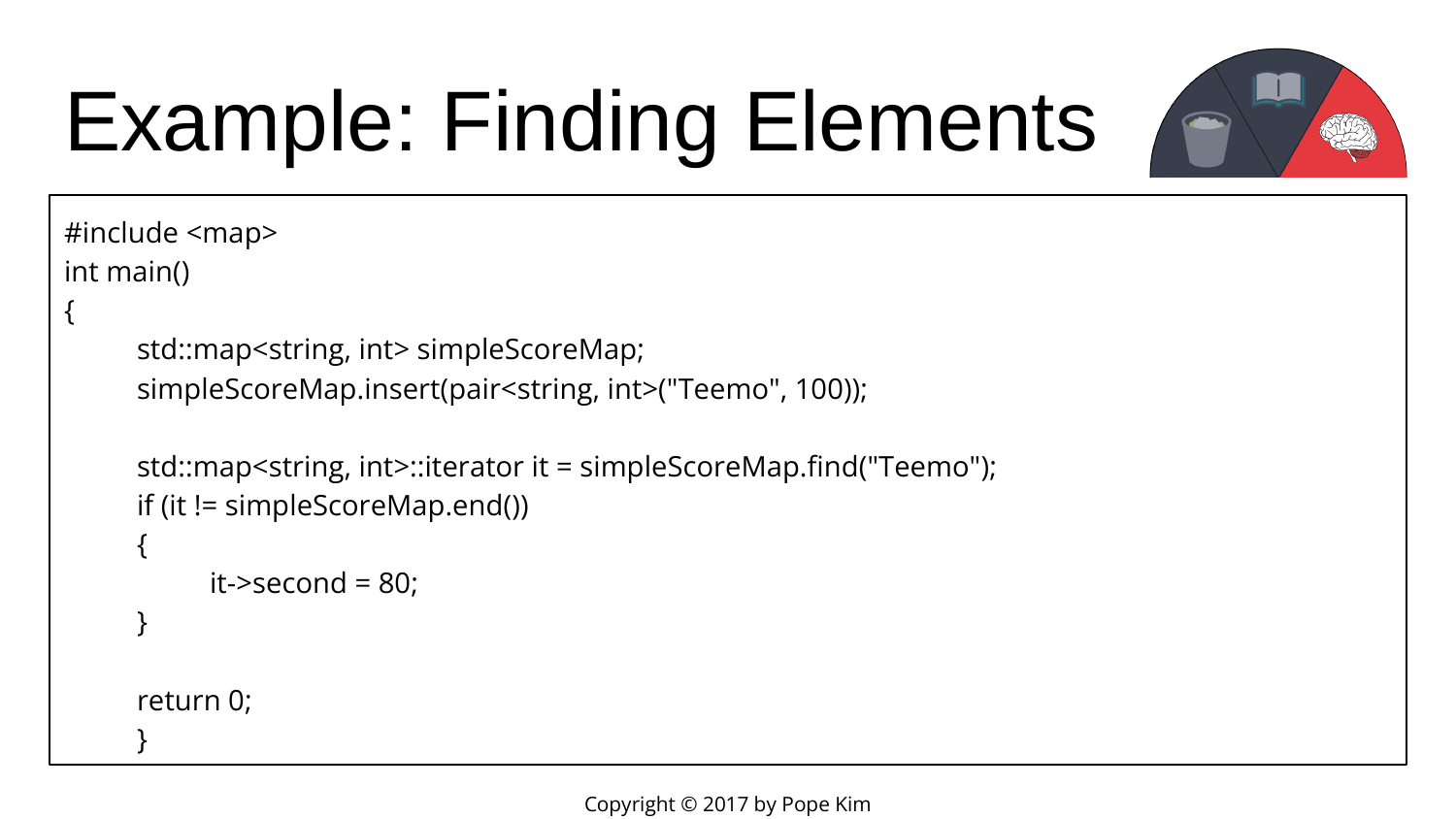

# Example: Finding Elements
#include <map>
int main()
{
std::map<string, int> simpleScoreMap;
simpleScoreMap.insert(pair<string, int>("Teemo", 100));

std::map<string, int>::iterator it = simpleScoreMap.find("Teemo");
if (it != simpleScoreMap.end())
{
	it->second = 80;
}

return 0;
}